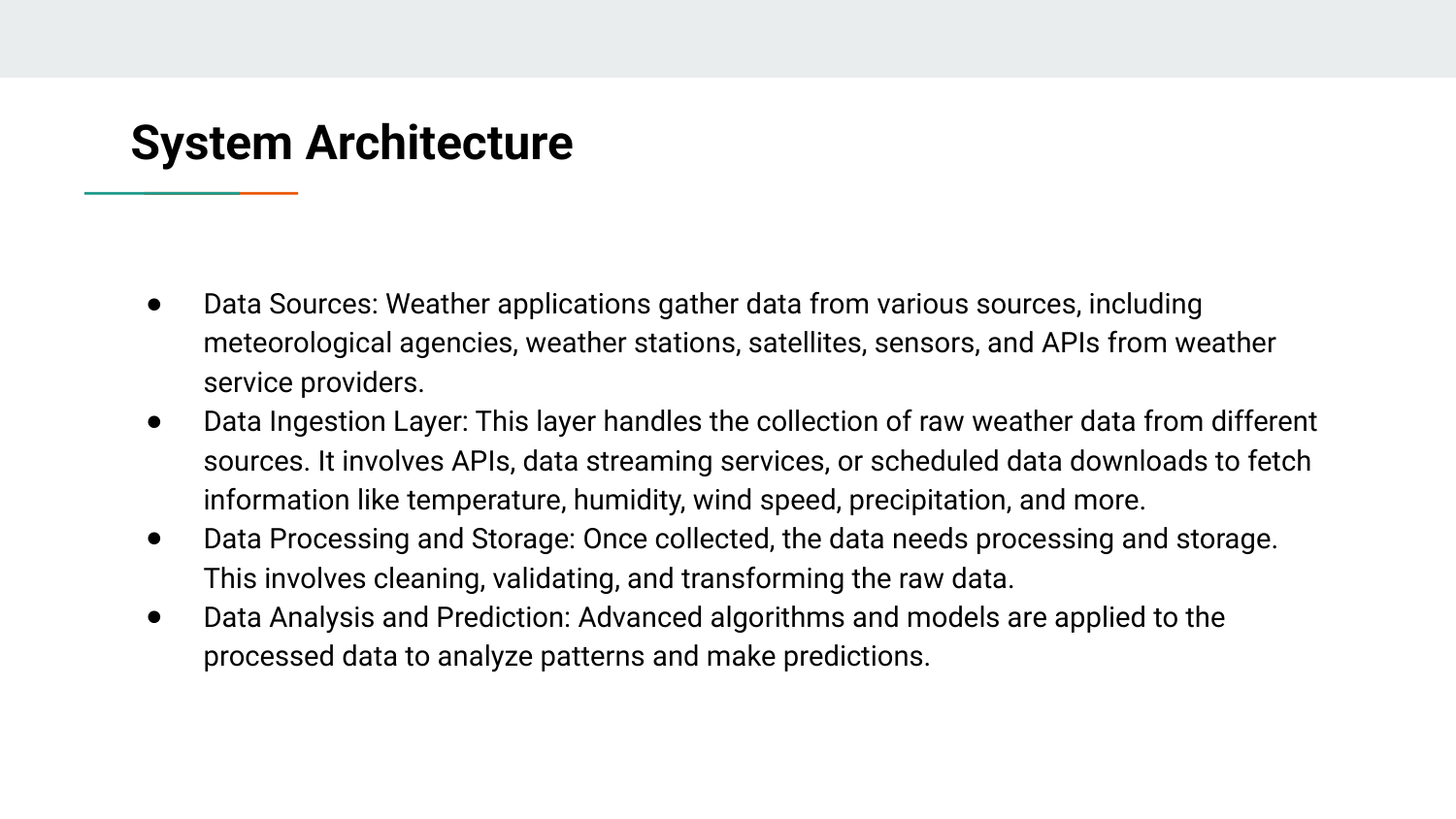

# System Architecture

Data Sources: Weather applications gather data from various sources, including meteorological agencies, weather stations, satellites, sensors, and APIs from weather service providers.
Data Ingestion Layer: This layer handles the collection of raw weather data from different sources. It involves APIs, data streaming services, or scheduled data downloads to fetch information like temperature, humidity, wind speed, precipitation, and more.
Data Processing and Storage: Once collected, the data needs processing and storage. This involves cleaning, validating, and transforming the raw data.
Data Analysis and Prediction: Advanced algorithms and models are applied to the processed data to analyze patterns and make predictions.